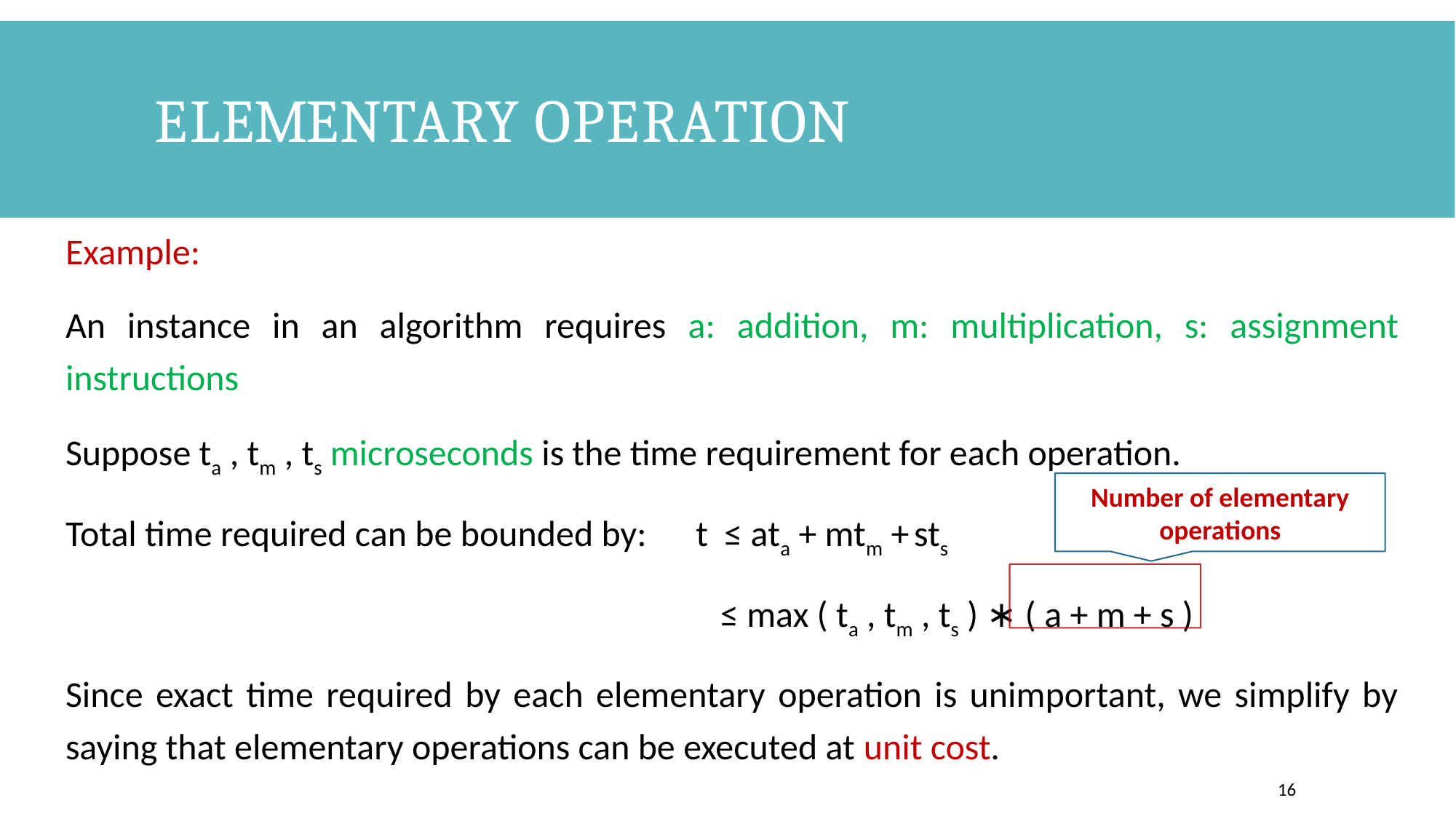

# Elementary operation
Example:
An instance in an algorithm requires a: addition, m: multiplication, s: assignment instructions
Suppose ta , tm , ts microseconds is the time requirement for each operation.
Total time required can be bounded by:      t  ≤ ata + mtm + sts
						≤ max ( ta , tm , ts ) ∗ ( a + m + s )
Since exact time required by each elementary operation is unimportant, we simplify by saying that elementary operations can be executed at unit cost.
Number of elementary operations

16